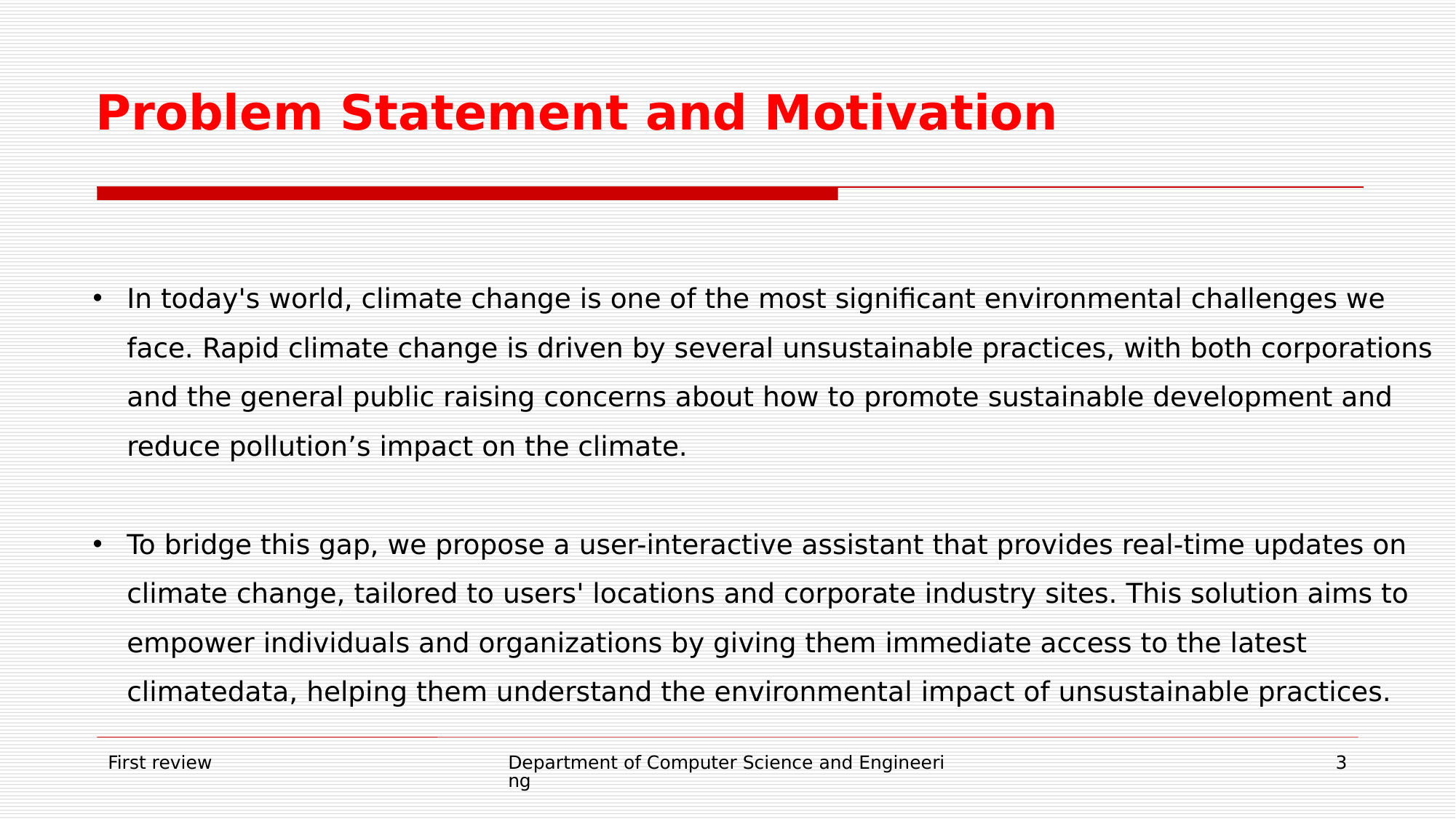

# Problem Statement and Motivation

In today's world, climate change is one of the most significant environmental challenges we face. Rapid climate change is driven by several unsustainable practices, with both corporations and the general public raising concerns about how to promote sustainable development and reduce pollution’s impact on the climate.

To bridge this gap, we propose a user-interactive assistant that provides real-time updates on climate change, tailored to users' locations and corporate industry sites. This solution aims to empower individuals and organizations by giving them immediate access to the latest climatedata, helping them understand the environmental impact of unsustainable practices.

First review
Department of Computer Science and Engineering
3